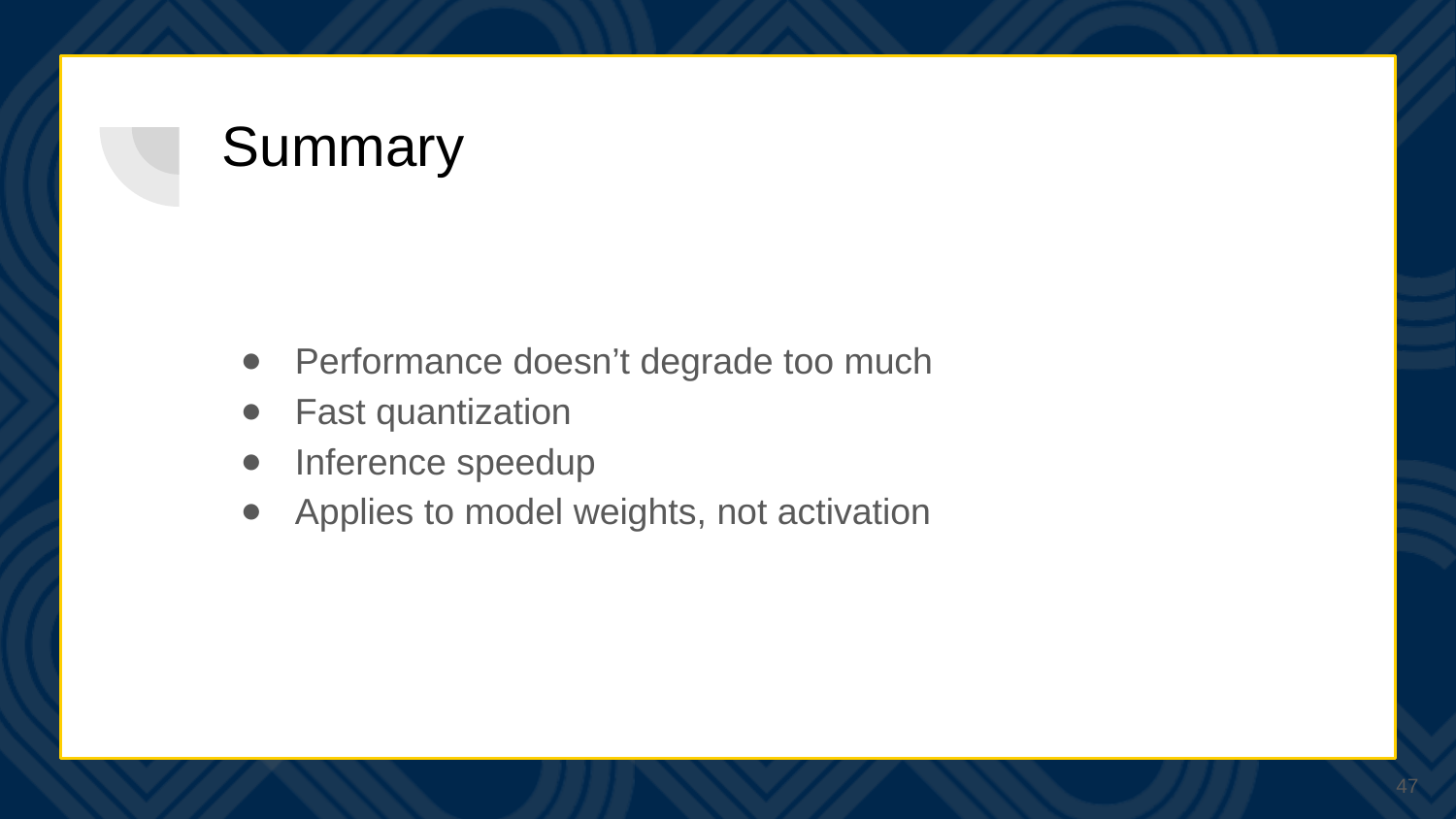

# Summary
Performance doesn’t degrade too much
Fast quantization
Inference speedup
Applies to model weights, not activation
47